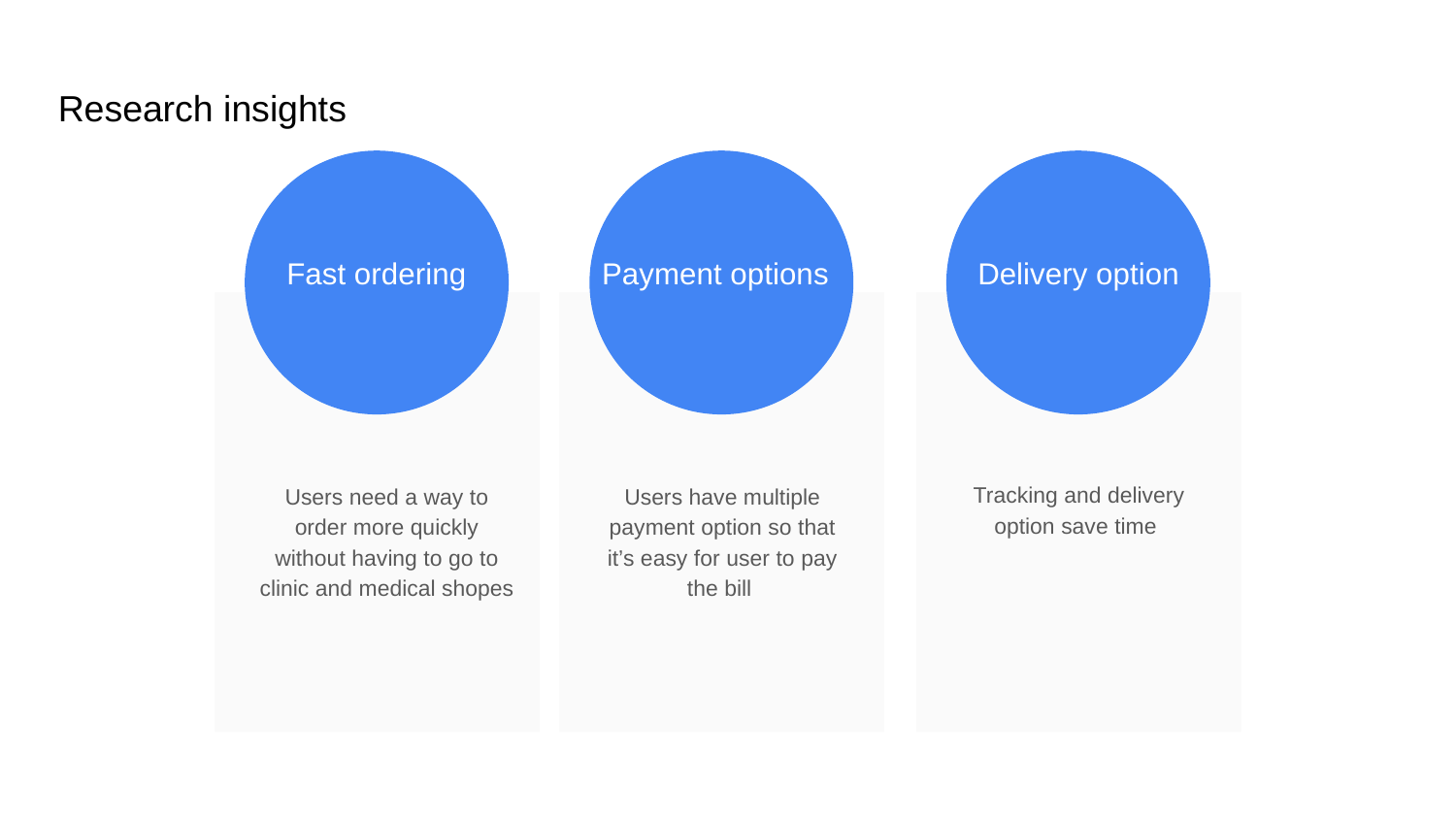

Research insights

Fast ordering
Payment options
Delivery option

Users need a way to order more quickly without having to go to clinic and medical shopes

Users have multiple payment option so that it’s easy for user to pay the bill

Tracking and delivery option save time